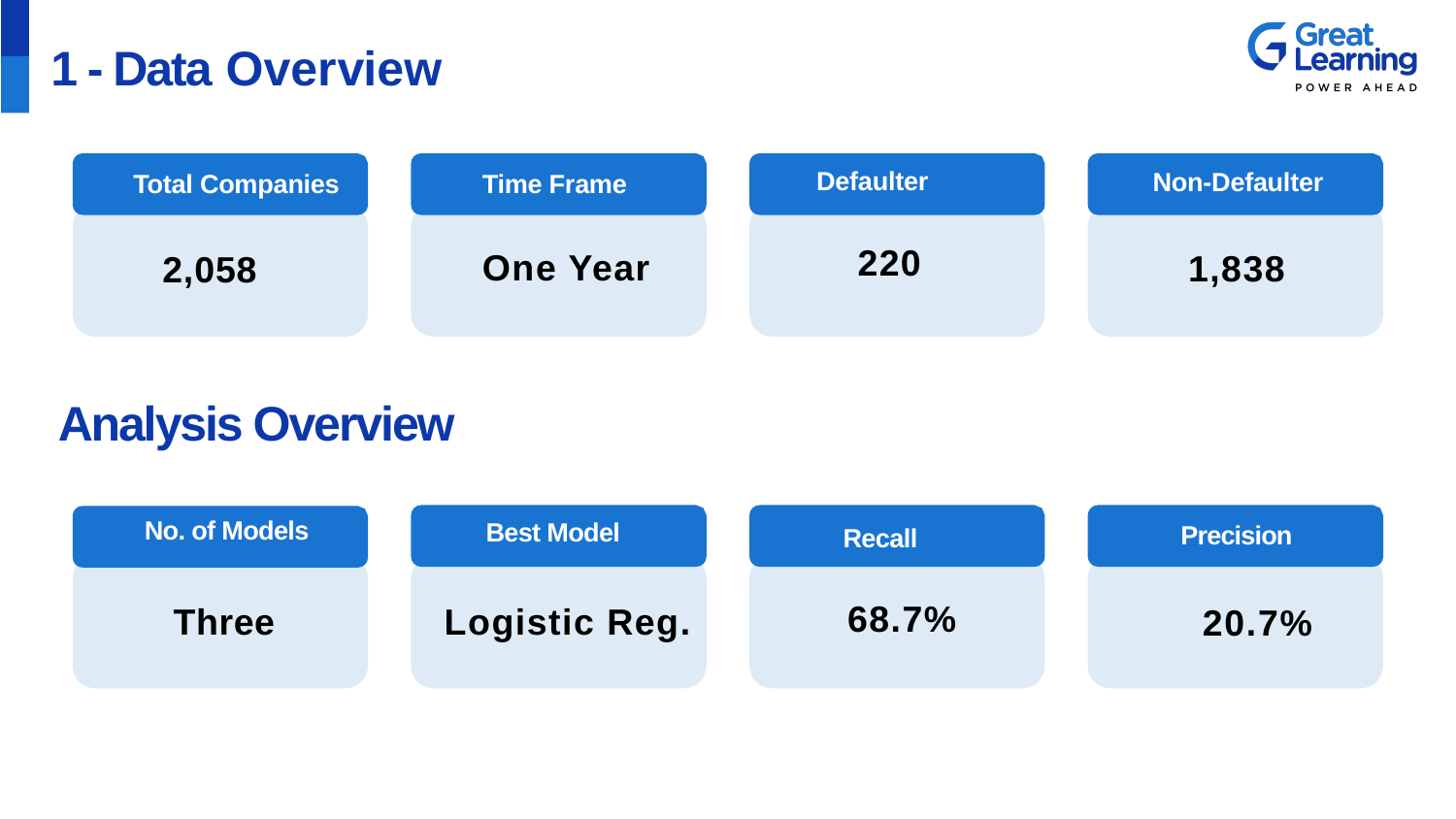

# 1 - Data Overview

Defaulter
Non-Defaulter
Total Companies
Time Frame

220
One Year
1,838
2,058
Last Ǫtr Revenue
 Analysis Overview

No. of Models
Best Model
Precision
Recall

68.7%
Three
Logistic Reg.
20.7%